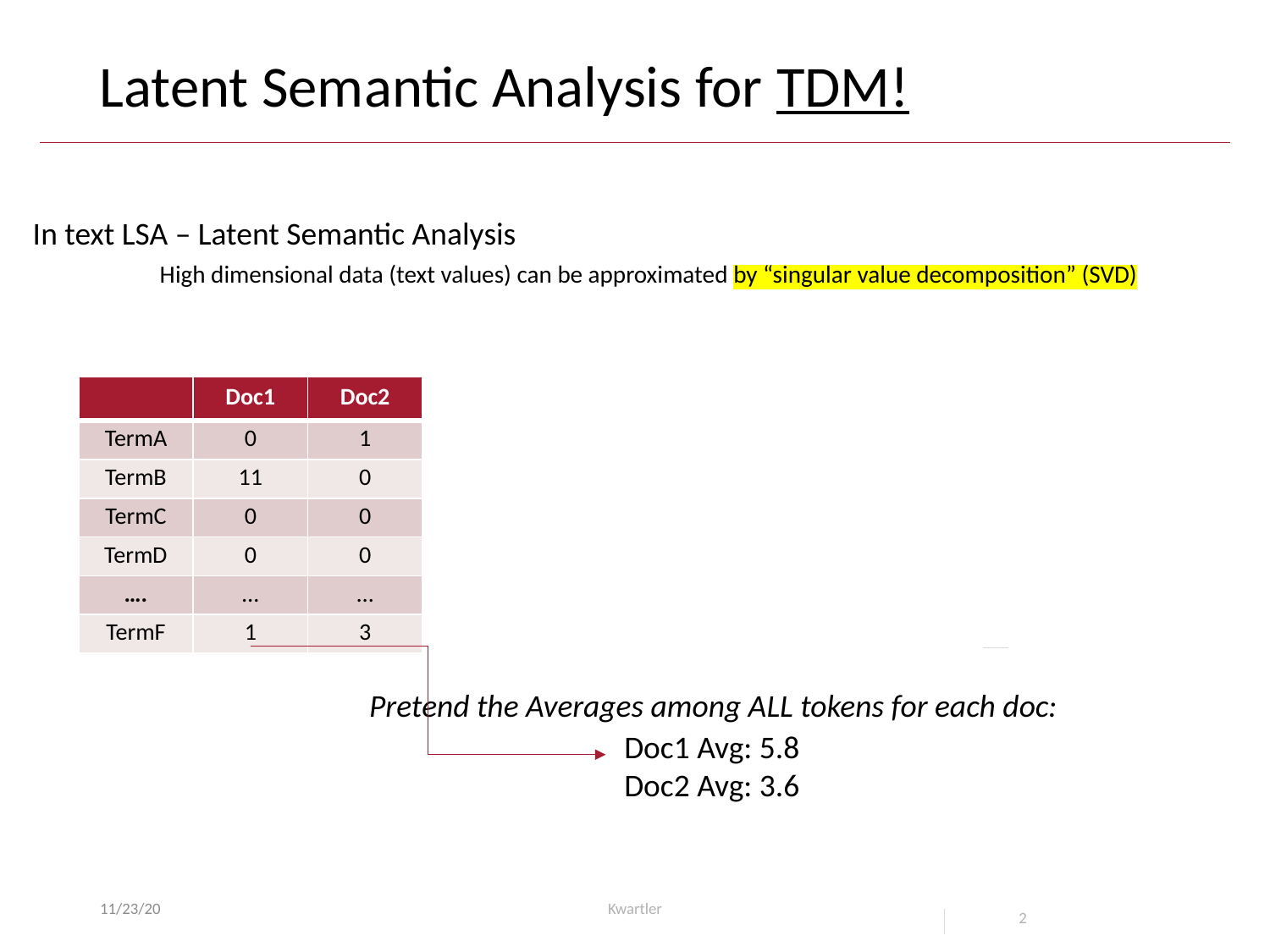

# Latent Semantic Analysis for TDM!
In text LSA – Latent Semantic Analysis
	High dimensional data (text values) can be approximated by “singular value decomposition” (SVD)
|  | Doc1 | Doc2 |
| --- | --- | --- |
| TermA | 0 | 1 |
| TermB | 11 | 0 |
| TermC | 0 | 0 |
| TermD | 0 | 0 |
| …. | … | … |
| TermF | 1 | 3 |
Pretend the Averages among ALL tokens for each doc:
Doc1 Avg: 5.8
Doc2 Avg: 3.6
11/23/20
Kwartler
2